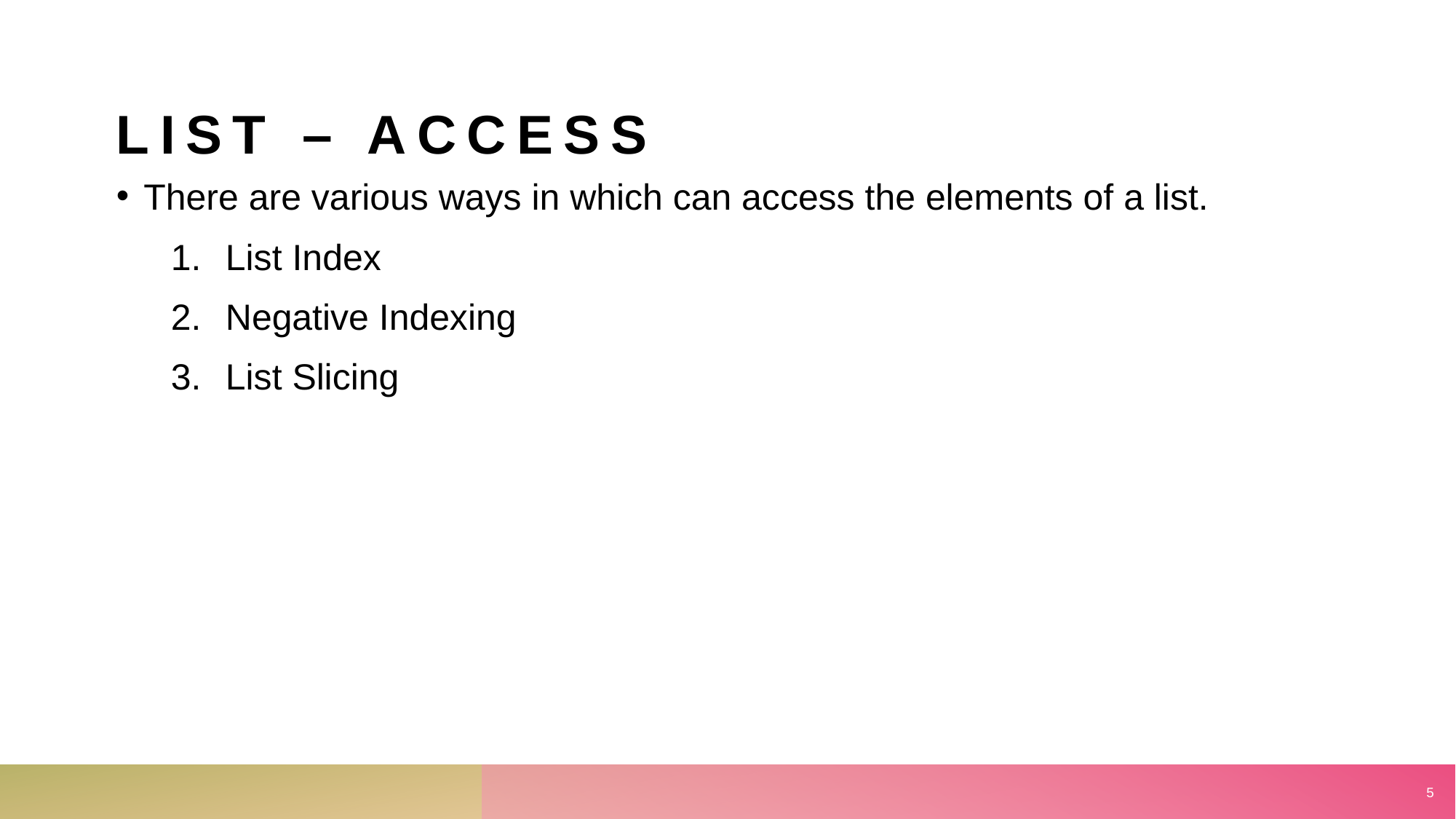

LIST – access
There are various ways in which can access the elements of a list.
List Index
Negative Indexing
List Slicing
5